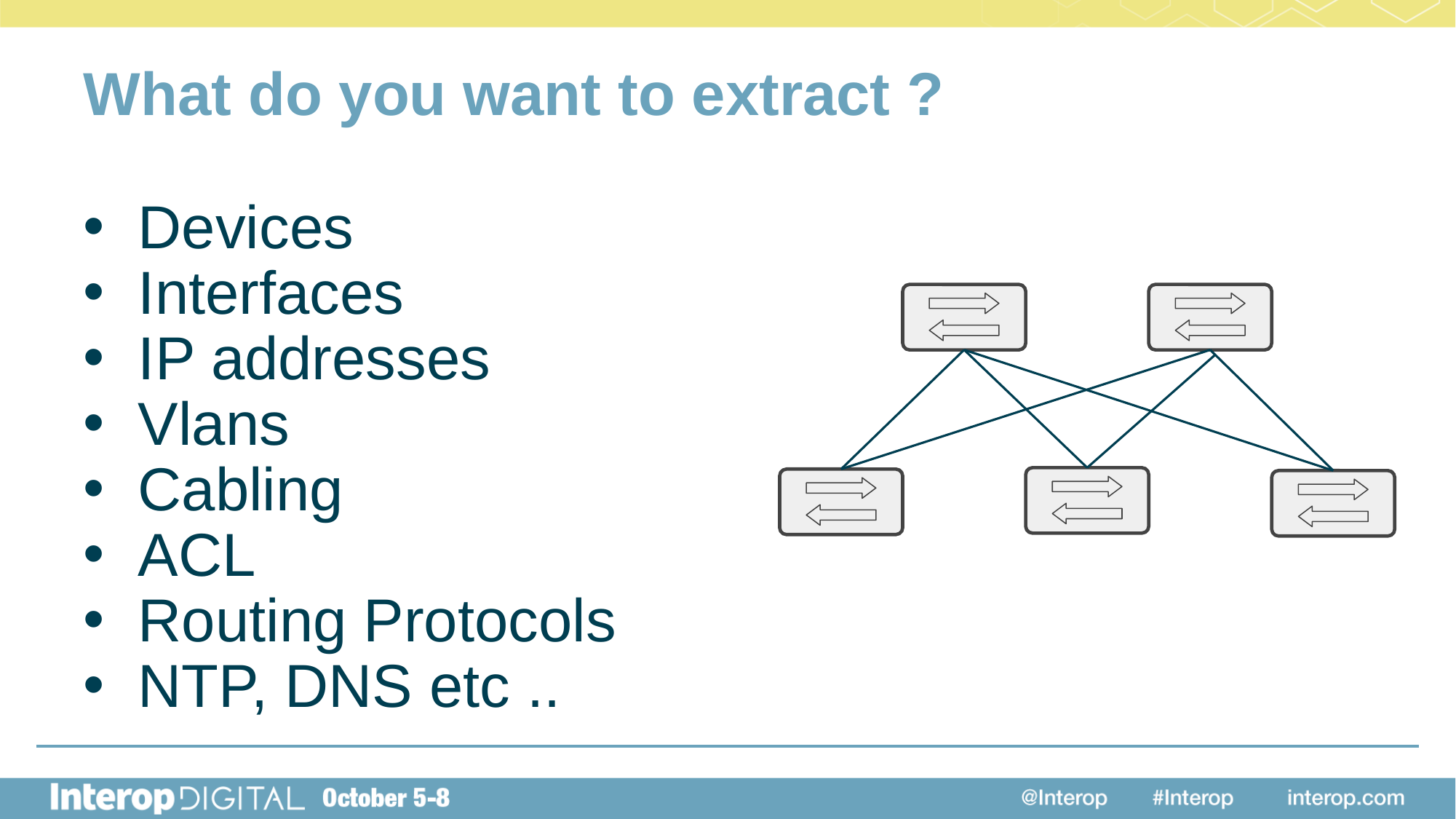

# What do you want to extract ?
Devices
Interfaces
IP addresses
Vlans
Cabling
ACL
Routing Protocols
NTP, DNS etc ..